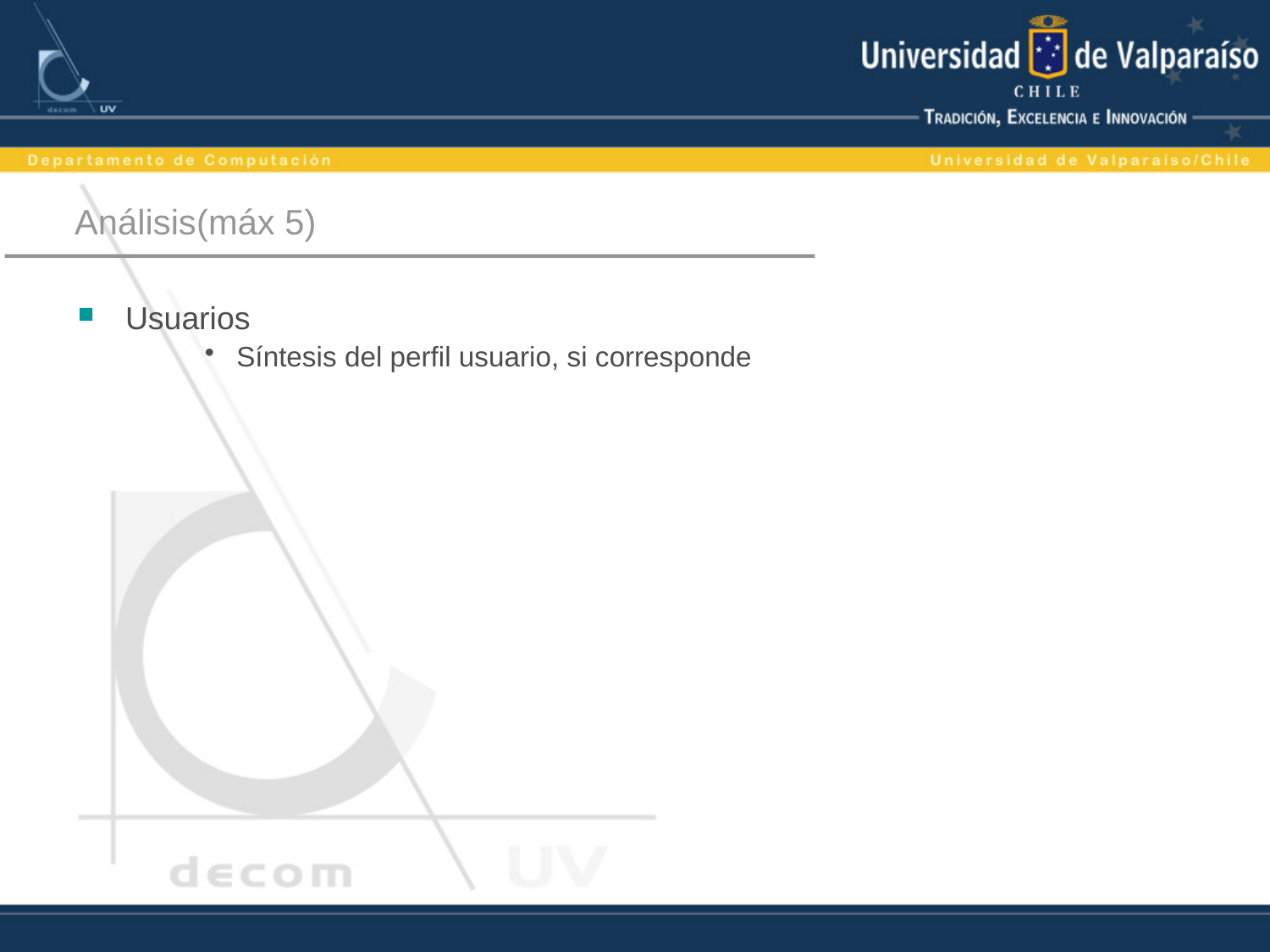

# Análisis(máx 5)
Usuarios
Síntesis del perfil usuario, si corresponde